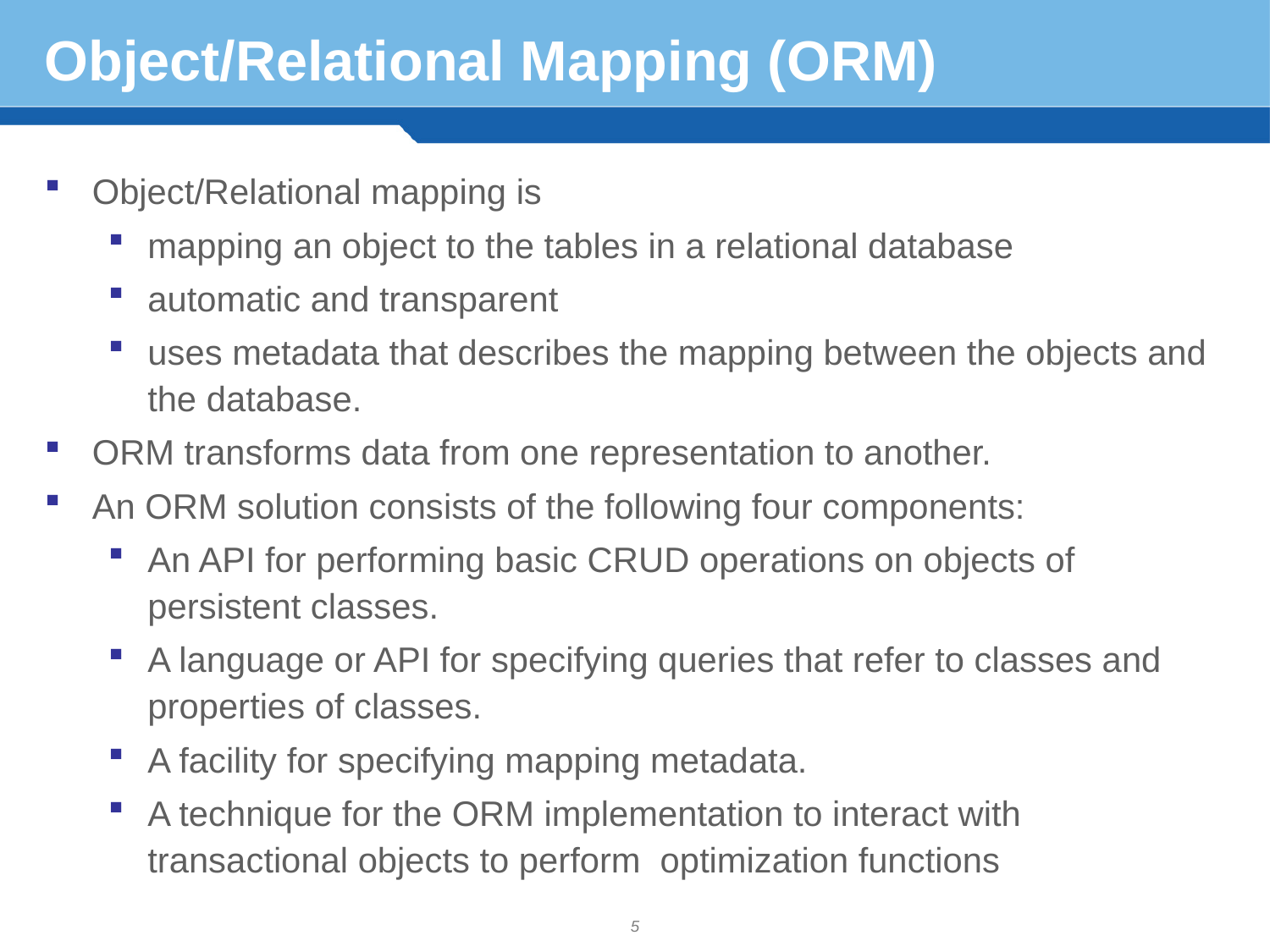

# Object/Relational Mapping (ORM)
Object/Relational mapping is
mapping an object to the tables in a relational database
automatic and transparent
uses metadata that describes the mapping between the objects and the database.
ORM transforms data from one representation to another.
An ORM solution consists of the following four components:
An API for performing basic CRUD operations on objects of persistent classes.
A language or API for specifying queries that refer to classes and properties of classes.
A facility for specifying mapping metadata.
A technique for the ORM implementation to interact with transactional objects to perform  optimization functions

5